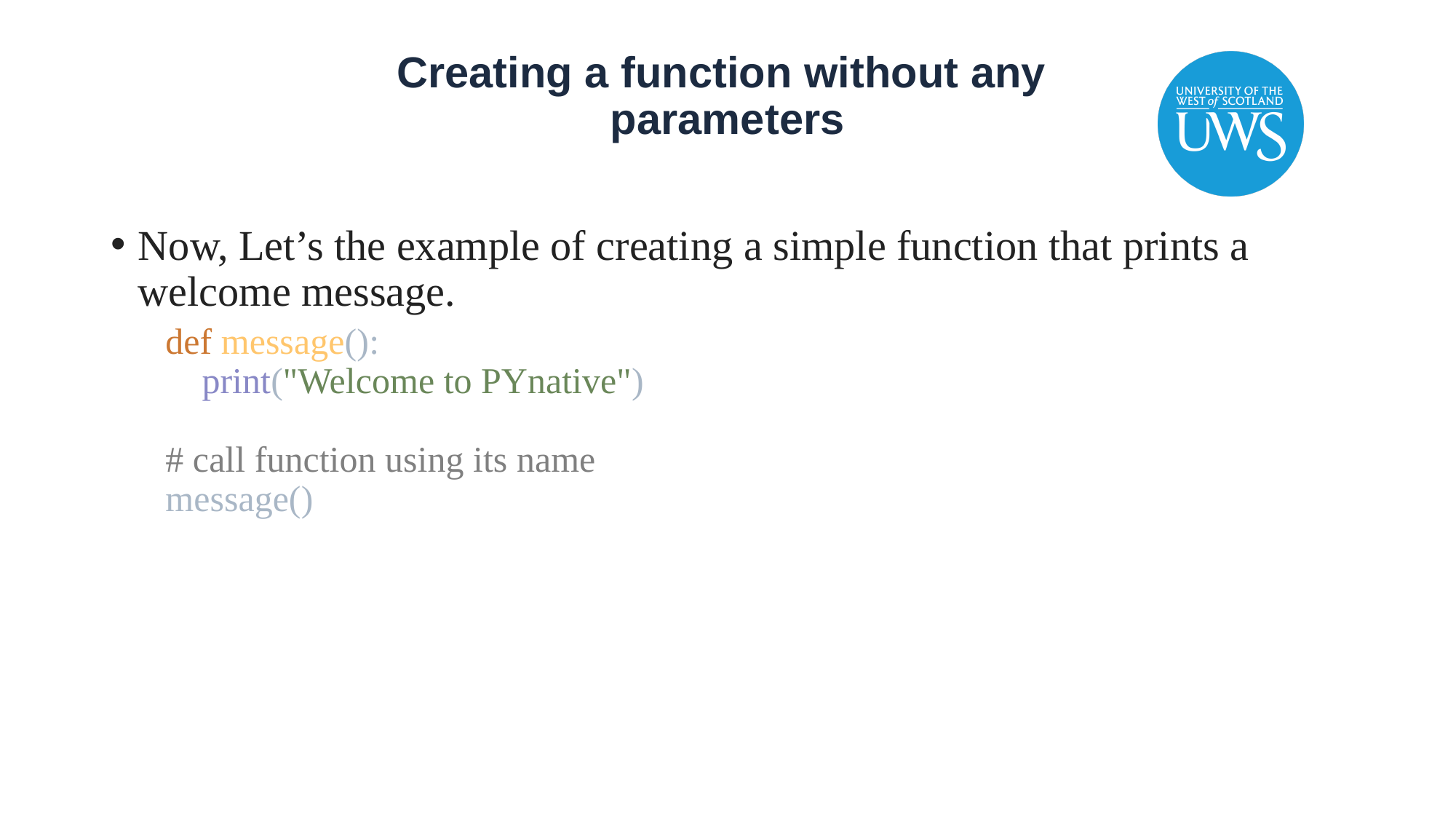

# Creating a function without any parameters
Now, Let’s the example of creating a simple function that prints a welcome message.
def message():
    print("Welcome to PYnative")
# call function using its name
message()